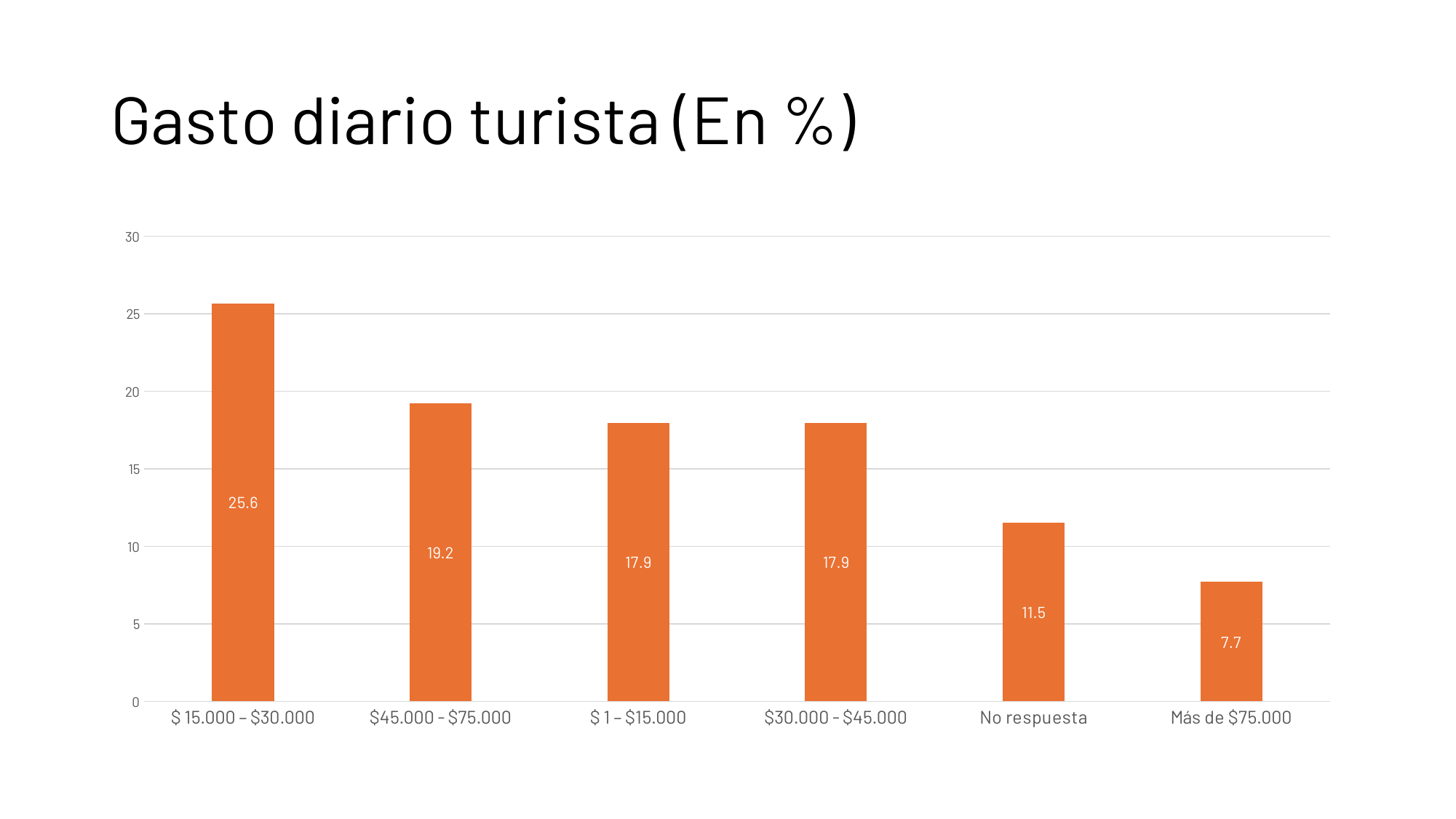

# Gasto diario turista (En %)

### Chart

| Category |  |
|---|---|
| $ 15.000 – $30.000 | 25.6410256410256 |
| $45.000 - $75.000 | 19.2307692307692 |
| $ 1 – $15.000 | 17.9487179487179 |
| $30.000 - $45.000 | 17.9487179487179 |
| No respuesta | 11.5384615384615 |
| Más de $75.000 | 7.69230769230769 |